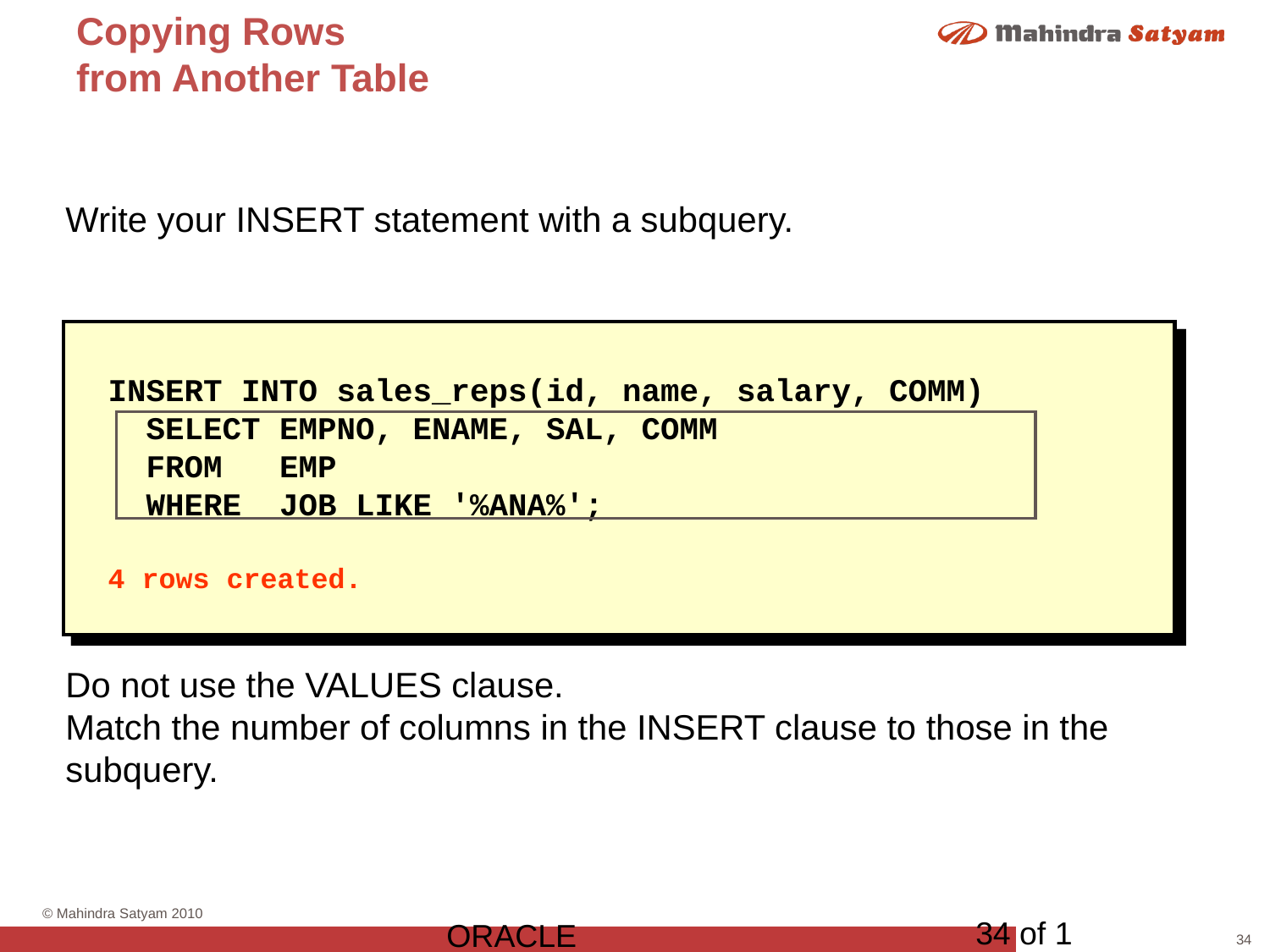

# Copying Rows from Another Table
Write your INSERT statement with a subquery.

Do not use the VALUES clause.
Match the number of columns in the INSERT clause to those in the subquery.

INSERT INTO sales_reps(id, name, salary, COMM)
  SELECT EMPNO, ENAME, SAL, COMM
  FROM   EMP
  WHERE  JOB LIKE '%ANA%';

4 rows created.

34 of 1
ORACLE